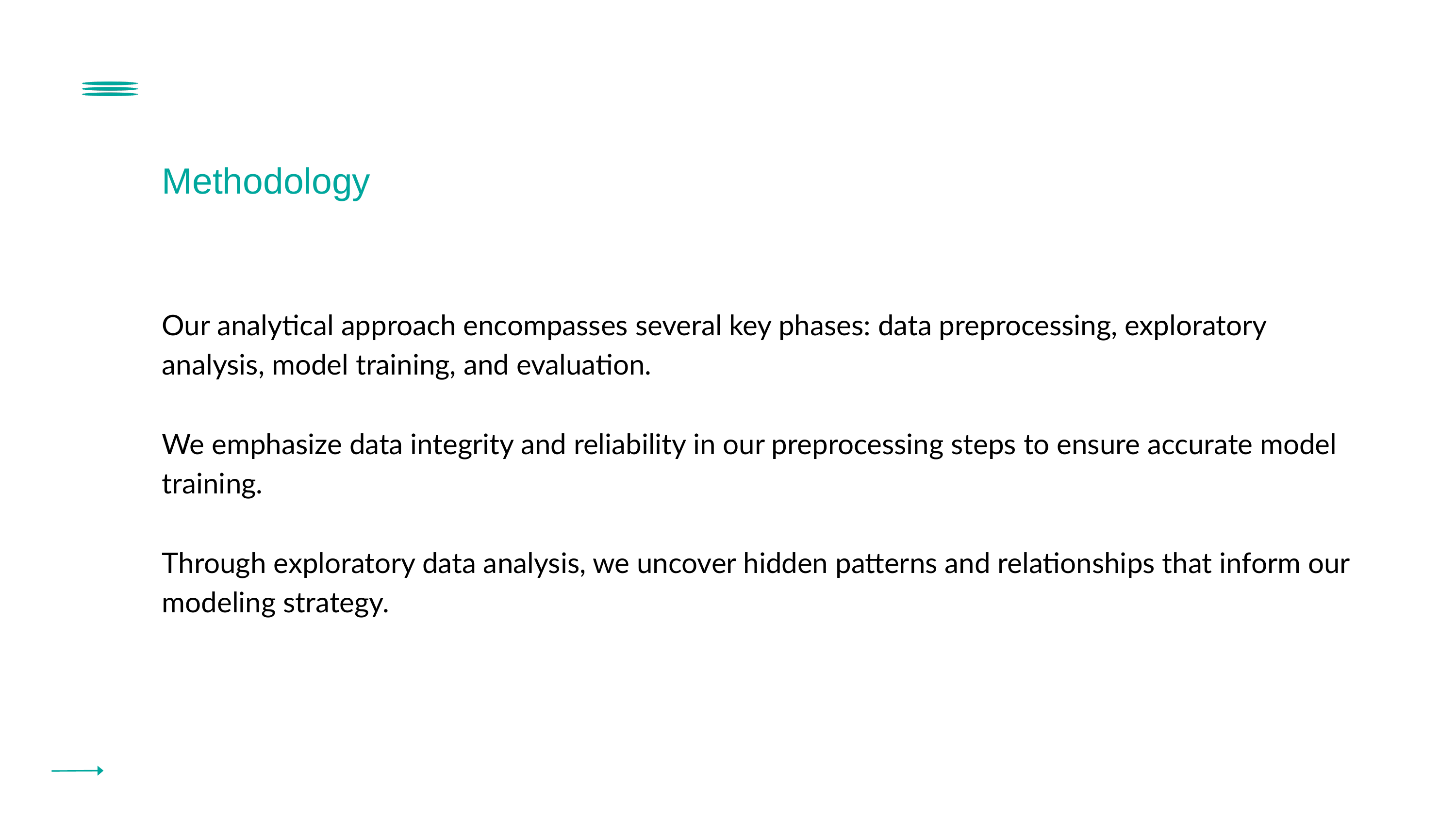

Methodology
Our analytical approach encompasses several key phases: data preprocessing, exploratory analysis, model training, and evaluation.

We emphasize data integrity and reliability in our preprocessing steps to ensure accurate model training.

Through exploratory data analysis, we uncover hidden patterns and relationships that inform our modeling strategy.